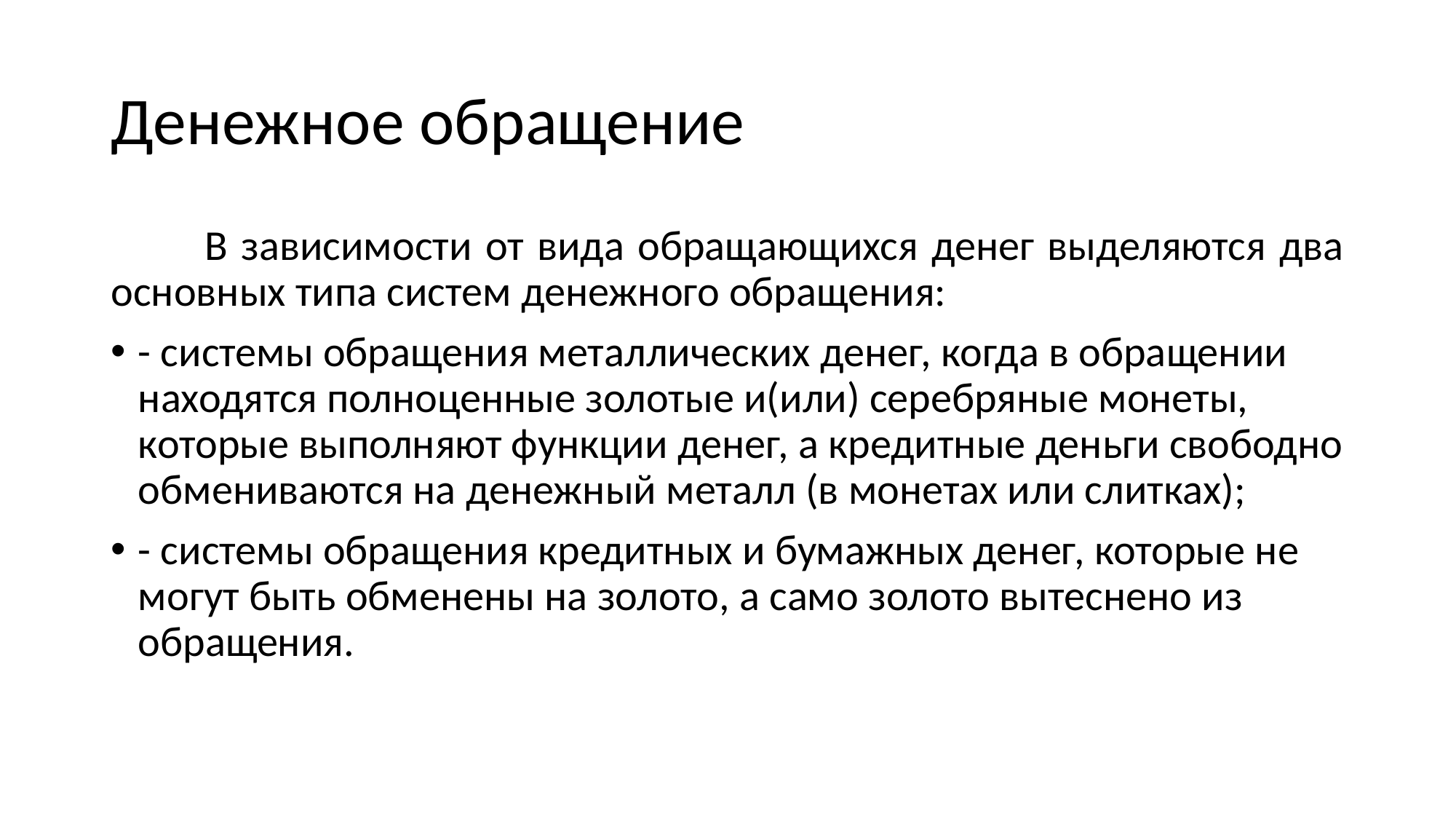

# Денежное обращение
       В зависимости от вида обращающихся денег выделяются два основных типа систем денежного обращения:
- системы обращения металлических денег, когда в обращении находятся полноценные золотые и(или) серебряные монеты, которые выполняют функции денег, а кредитные деньги свободно обмениваются на денежный металл (в монетах или слитках);
- системы обращения кредитных и бумажных денег, которые не могут быть обменены на золото, а само золото вытеснено из обращения.